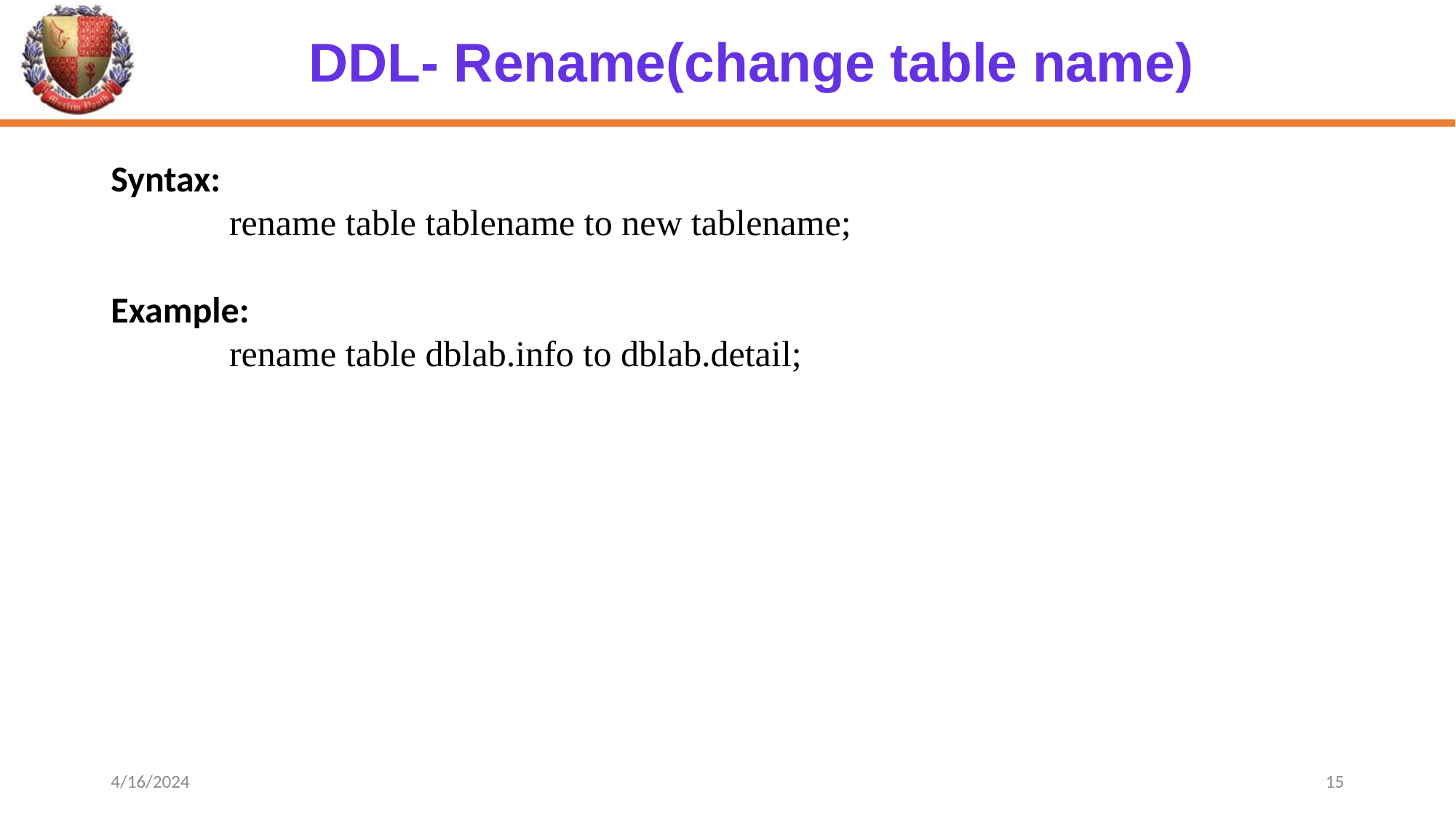

# DDL- Rename(change table name)
Syntax:
	 rename table tablename to new tablename;

Example:
	 rename table dblab.info to dblab.detail;
4/16/2024
15